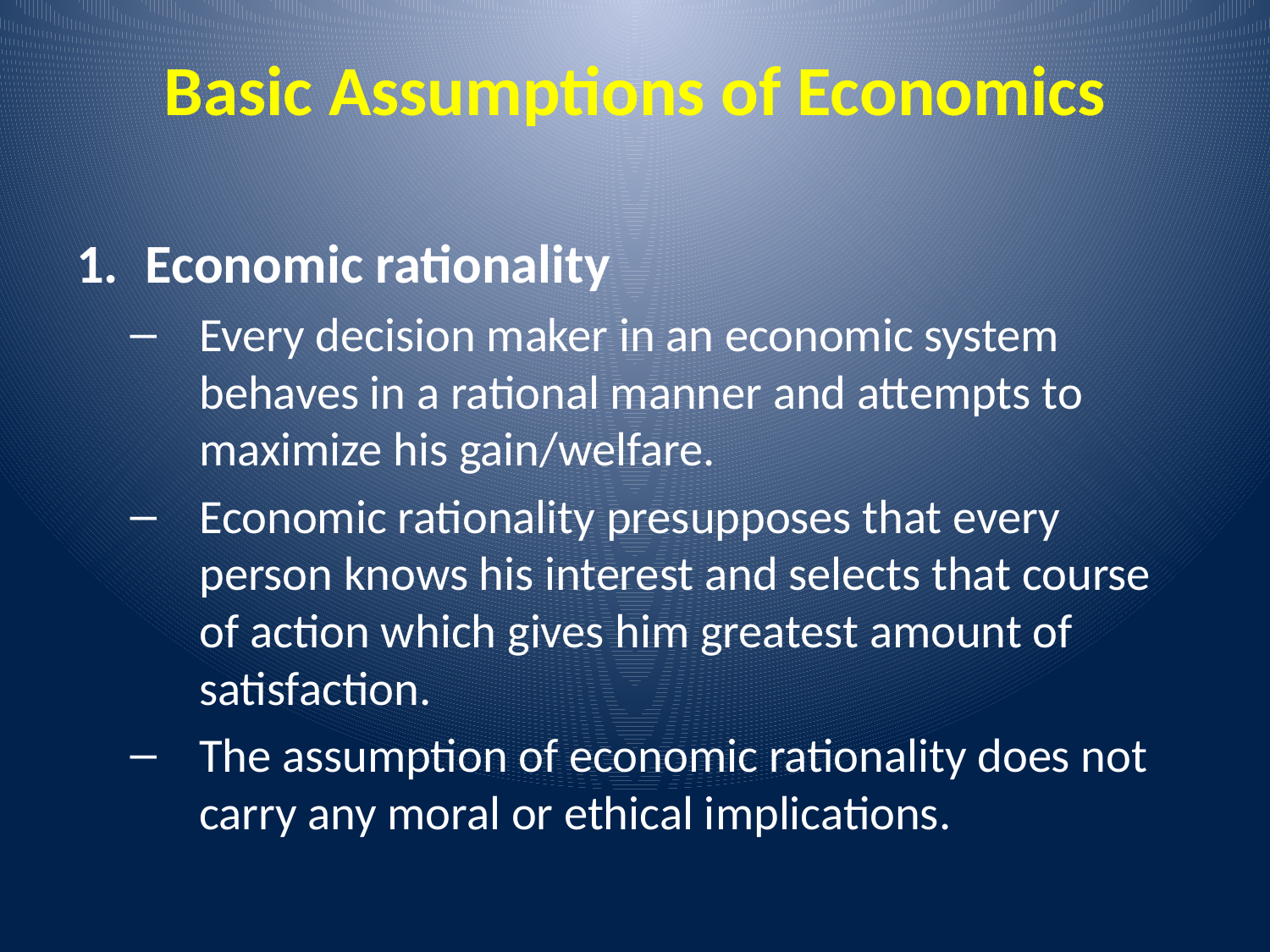

# Basic Assumptions of Economics
Economic rationality
Every decision maker in an economic system behaves in a rational manner and attempts to maximize his gain/welfare.
Economic rationality presupposes that every person knows his interest and selects that course of action which gives him greatest amount of satisfaction.
The assumption of economic rationality does not carry any moral or ethical implications.